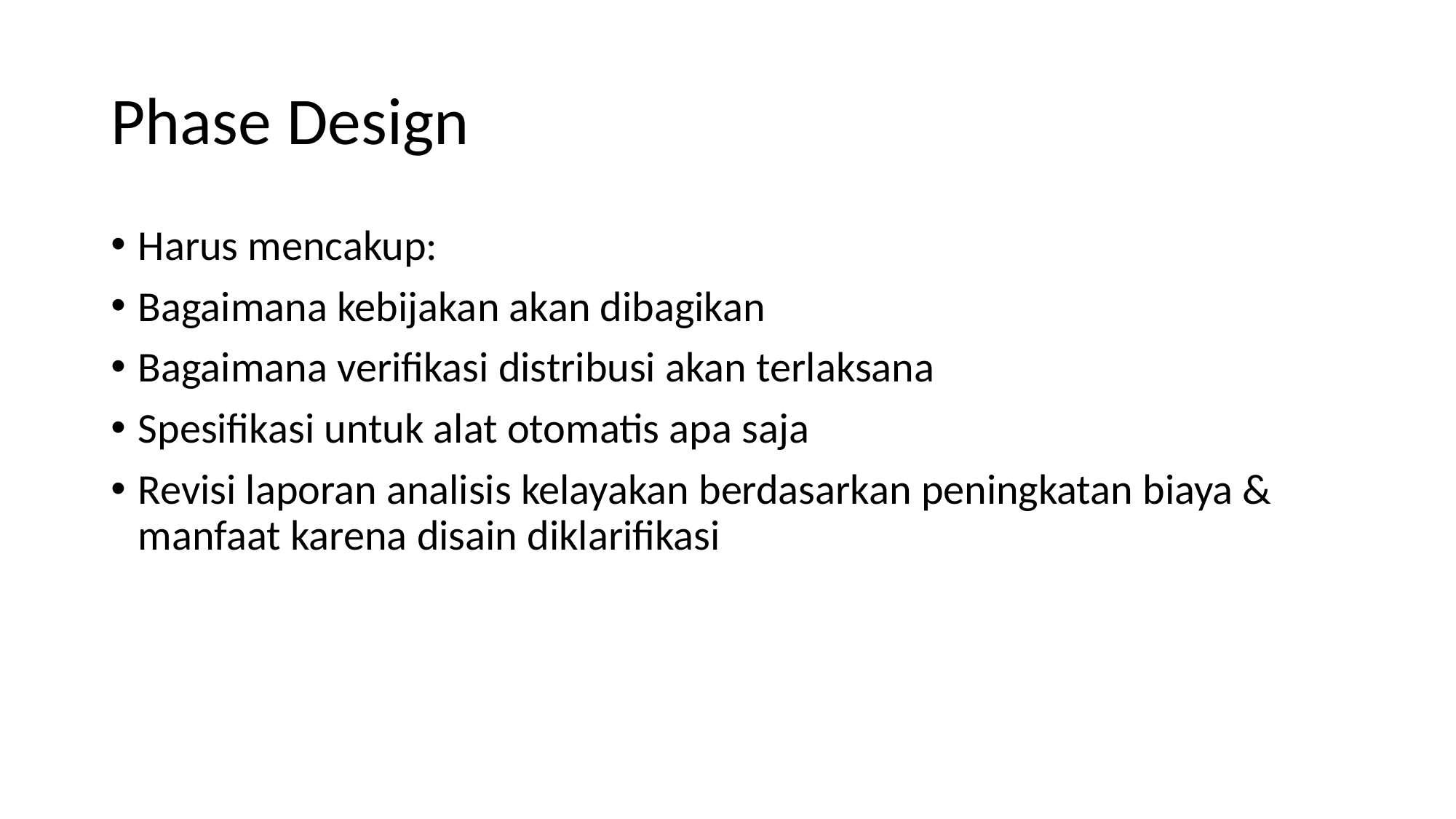

# Phase Design
Harus mencakup:
Bagaimana kebijakan akan dibagikan
Bagaimana verifikasi distribusi akan terlaksana
Spesifikasi untuk alat otomatis apa saja
Revisi laporan analisis kelayakan berdasarkan peningkatan biaya & manfaat karena disain diklarifikasi